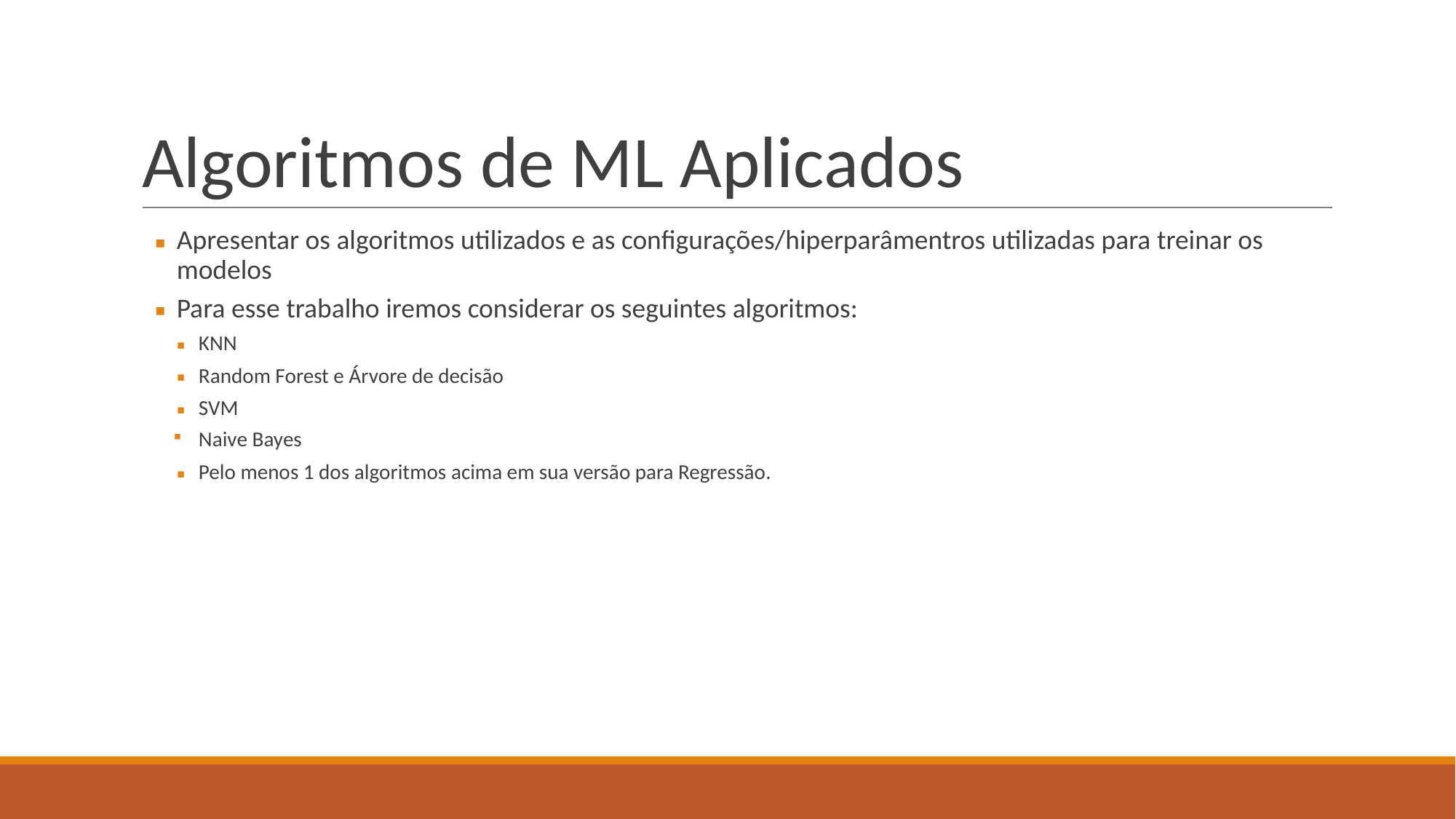

# Algoritmos de ML Aplicados
Apresentar os algoritmos utilizados e as configurações/hiperparâmentros utilizadas para treinar os modelos
Para esse trabalho iremos considerar os seguintes algoritmos:
KNN
Random Forest e Árvore de decisão
SVM
Naive Bayes
Pelo menos 1 dos algoritmos acima em sua versão para Regressão.